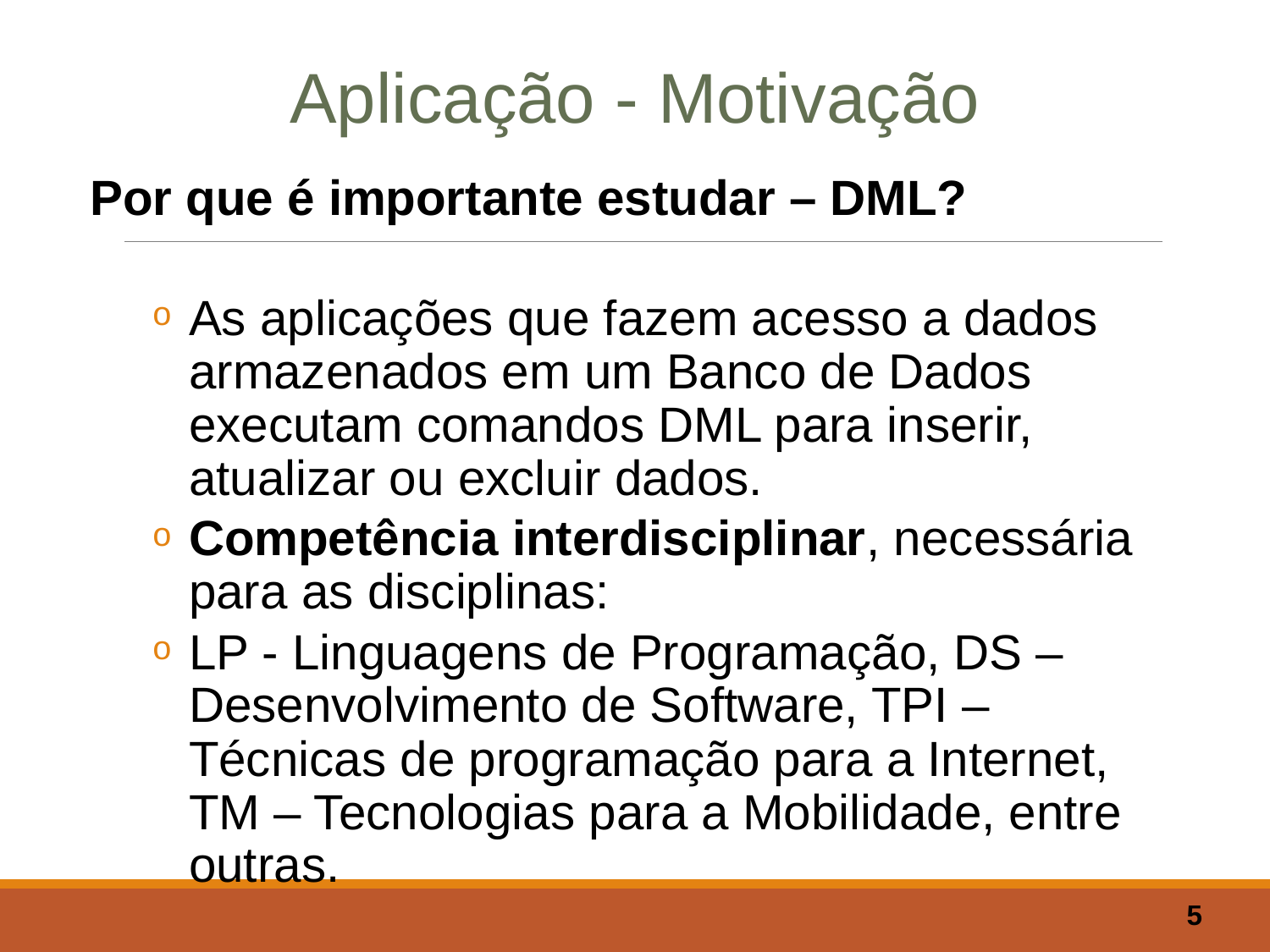

Aplicação - Motivação
Por que é importante estudar – DML?

As aplicações que fazem acesso a dados armazenados em um Banco de Dados executam comandos DML para inserir, atualizar ou excluir dados.
Competência interdisciplinar, necessária para as disciplinas:
LP - Linguagens de Programação, DS – Desenvolvimento de Software, TPI – Técnicas de programação para a Internet, TM – Tecnologias para a Mobilidade, entre outras.

5